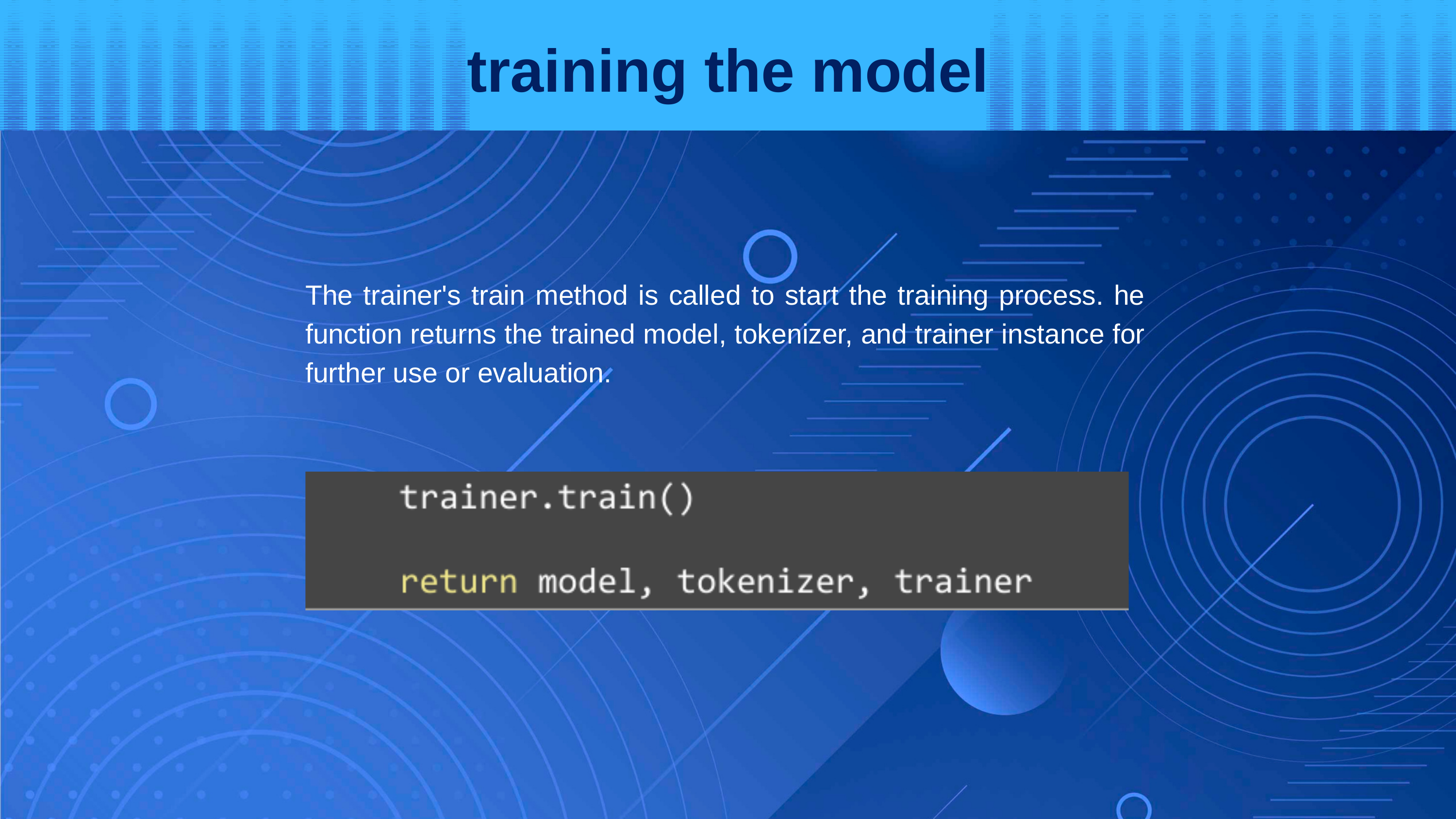

training the model
The trainer's train method is called to start the training process. he function returns the trained model, tokenizer, and trainer instance for further use or evaluation.